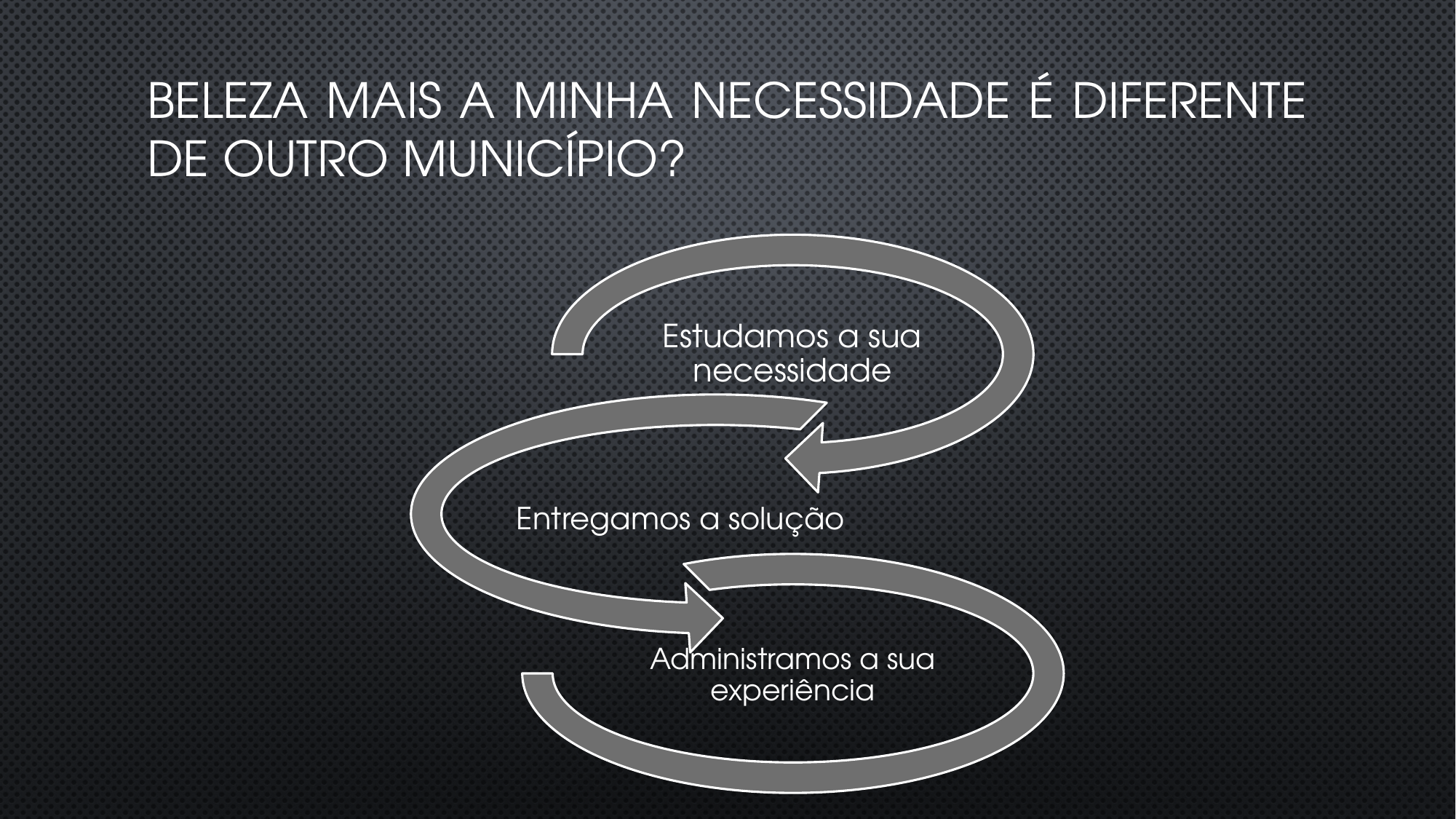

# Beleza mais a minha necessidade é diferente de outro município?
Estudamos a sua necessidade
Entregamos a solução
Administramos a sua experiência